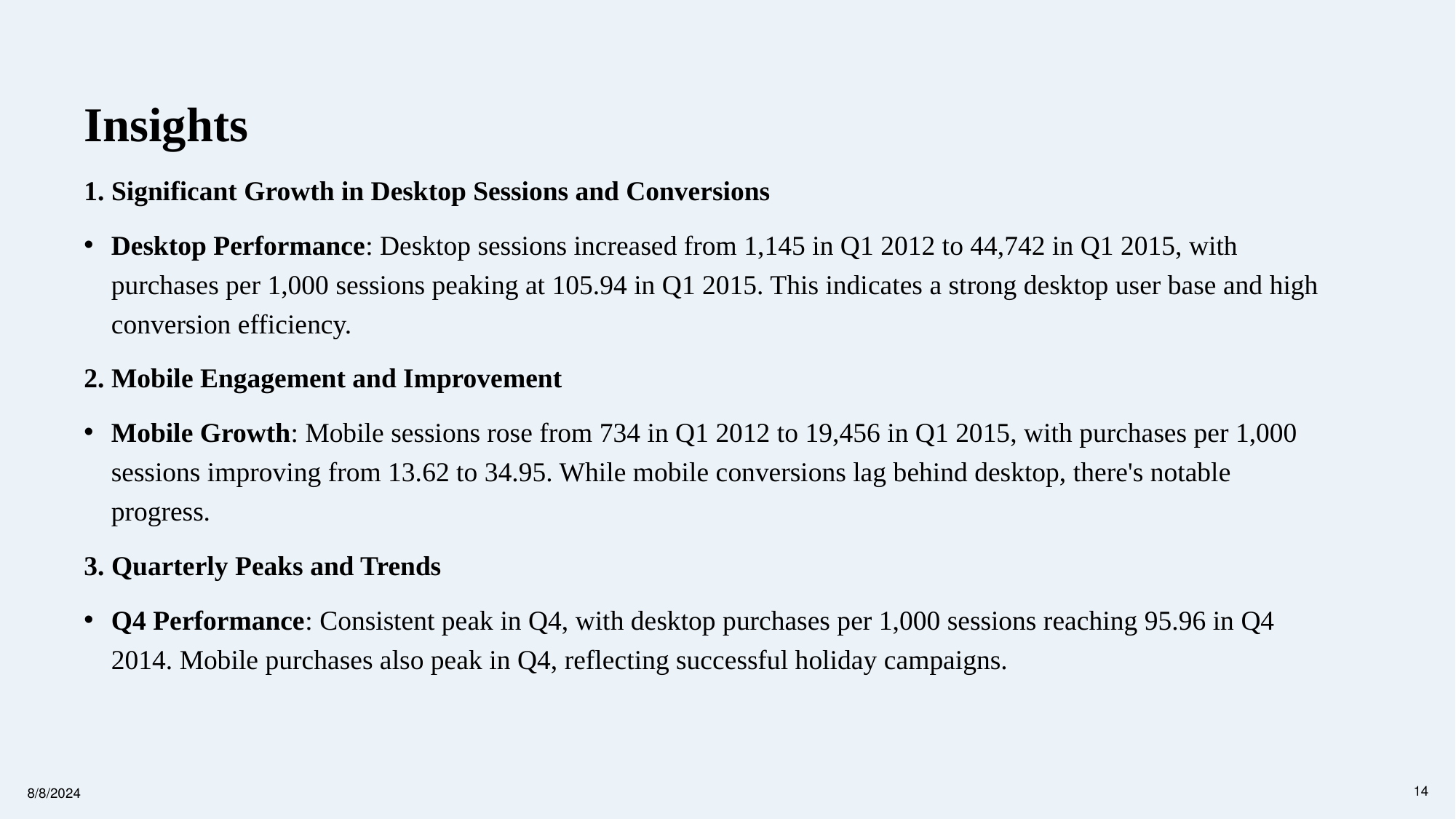

Insights
1. Significant Growth in Desktop Sessions and Conversions
Desktop Performance: Desktop sessions increased from 1,145 in Q1 2012 to 44,742 in Q1 2015, with purchases per 1,000 sessions peaking at 105.94 in Q1 2015. This indicates a strong desktop user base and high conversion efficiency.
2. Mobile Engagement and Improvement
Mobile Growth: Mobile sessions rose from 734 in Q1 2012 to 19,456 in Q1 2015, with purchases per 1,000 sessions improving from 13.62 to 34.95. While mobile conversions lag behind desktop, there's notable progress.
3. Quarterly Peaks and Trends
Q4 Performance: Consistent peak in Q4, with desktop purchases per 1,000 sessions reaching 95.96 in Q4 2014. Mobile purchases also peak in Q4, reflecting successful holiday campaigns.

8/8/2024

14